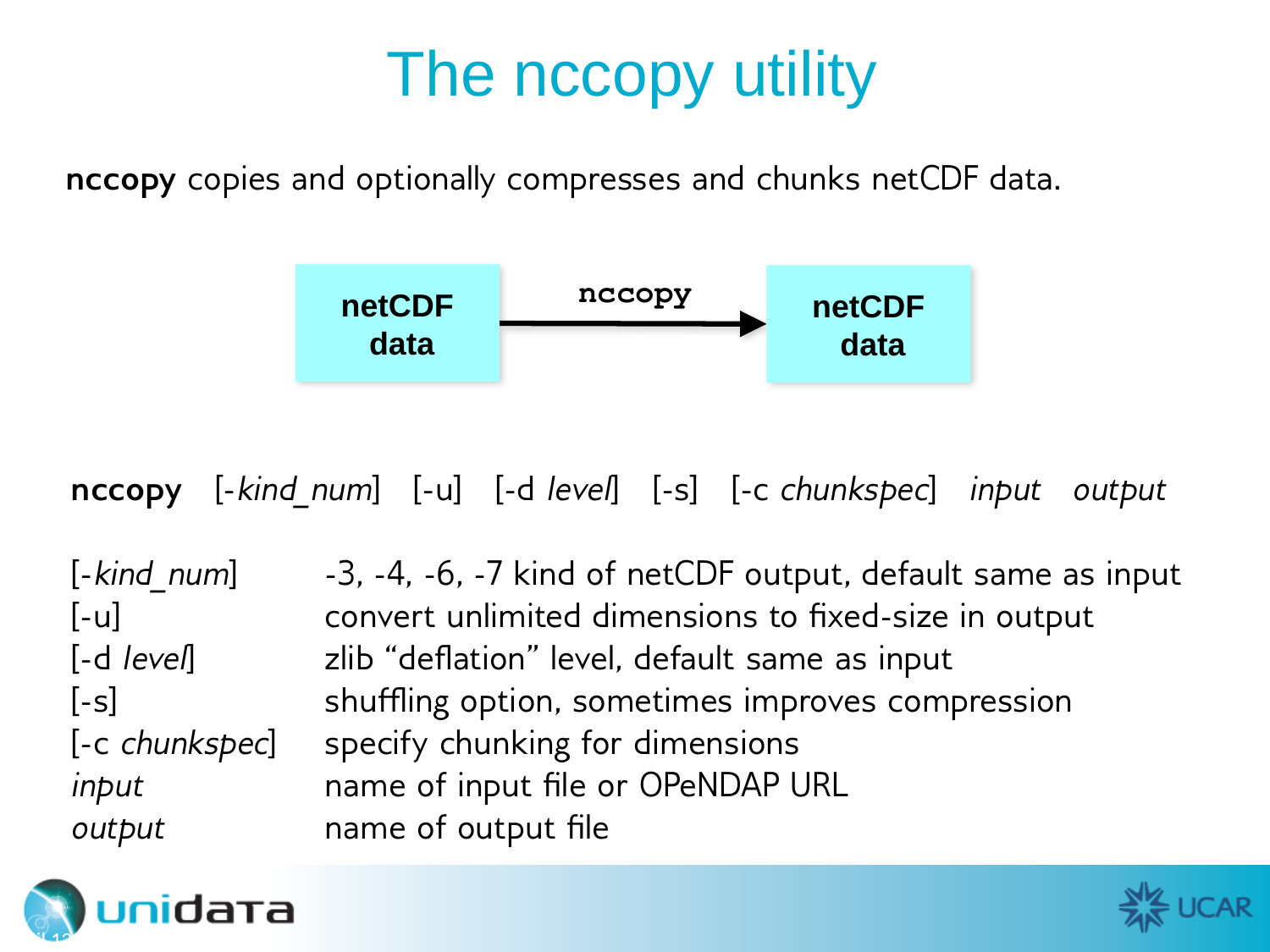

# The nccopy utility
nccopy copies and optionally compresses and chunks netCDF data.

netCDF
 data

netCDF
 data
nccopy

nccopy   [-kind_num]   [-u]   [-d level]   [-s]   [-c chunkspec]   input   output

[-kind_num]	-3, -4, -6, -7 kind of netCDF output, default same as input
[-u]		convert unlimited dimensions to fixed-size in output
[-d level]		zlib “deflation” level, default same as input
[-s]		shuffling option, sometimes improves compression
[-c chunkspec]	specify chunking for dimensions
input		name of input file or OPeNDAP URL
output		name of output file
April 12, 2011